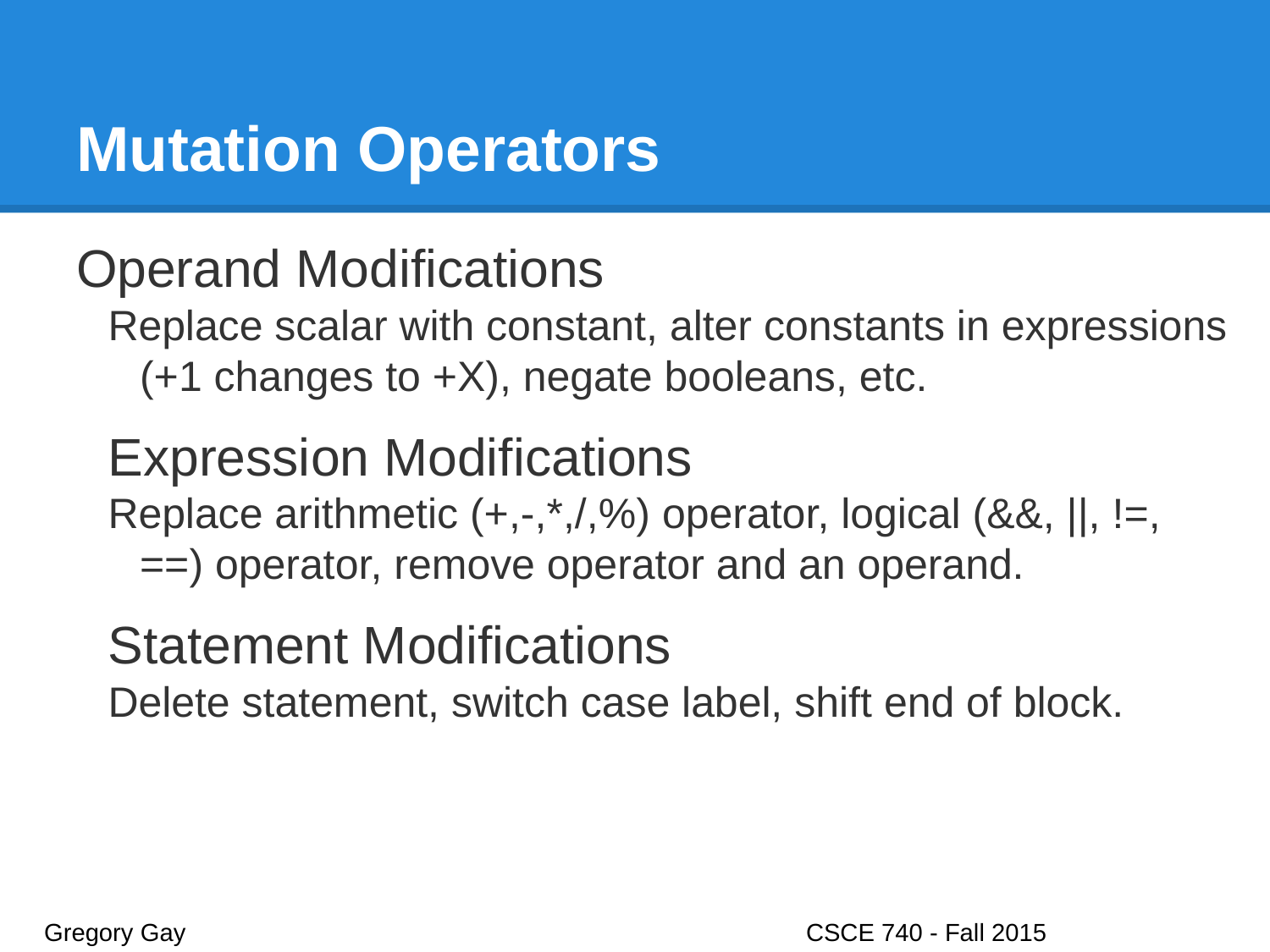

# Mutation Operators
Operand Modifications
Replace scalar with constant, alter constants in expressions (+1 changes to +X), negate booleans, etc.

Expression Modifications
Replace arithmetic (+,-,*,/,%) operator, logical (&&, ||, !=, ==) operator, remove operator and an operand.

Statement Modifications
Delete statement, switch case label, shift end of block.
Gregory Gay					CSCE 740 - Fall 2015								27